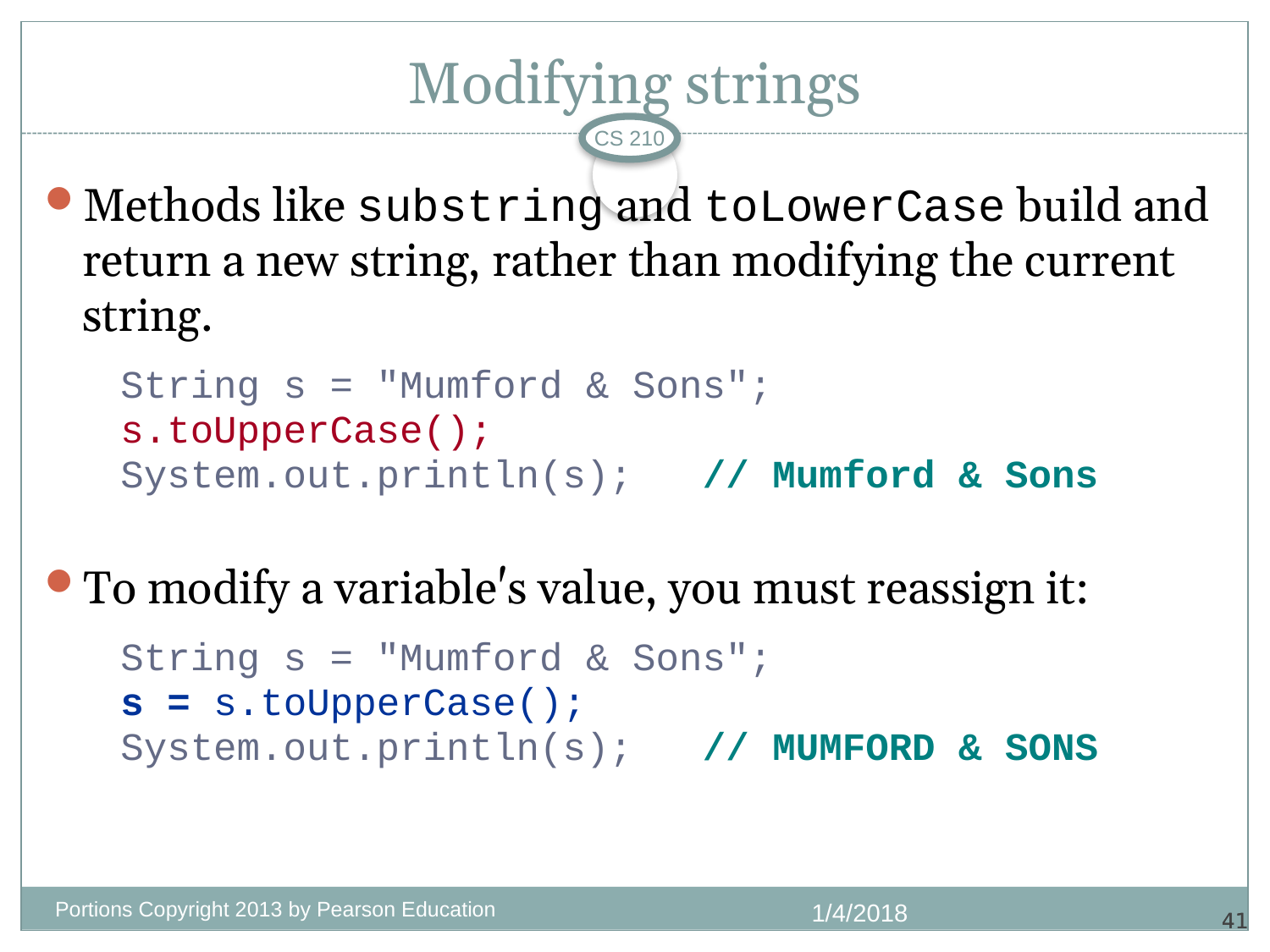

# Modifying strings
CS 210
Methods like substring and toLowerCase build and return a new string, rather than modifying the current string.

	String s = "Mumford & Sons";
	s.toUpperCase();
	System.out.println(s);   // Mumford & Sons

To modify a variable's value, you must reassign it:

	String s = "Mumford & Sons";
	s = s.toUpperCase();
	System.out.println(s);   // MUMFORD & SONS
Portions Copyright 2013 by Pearson Education
1/4/2018